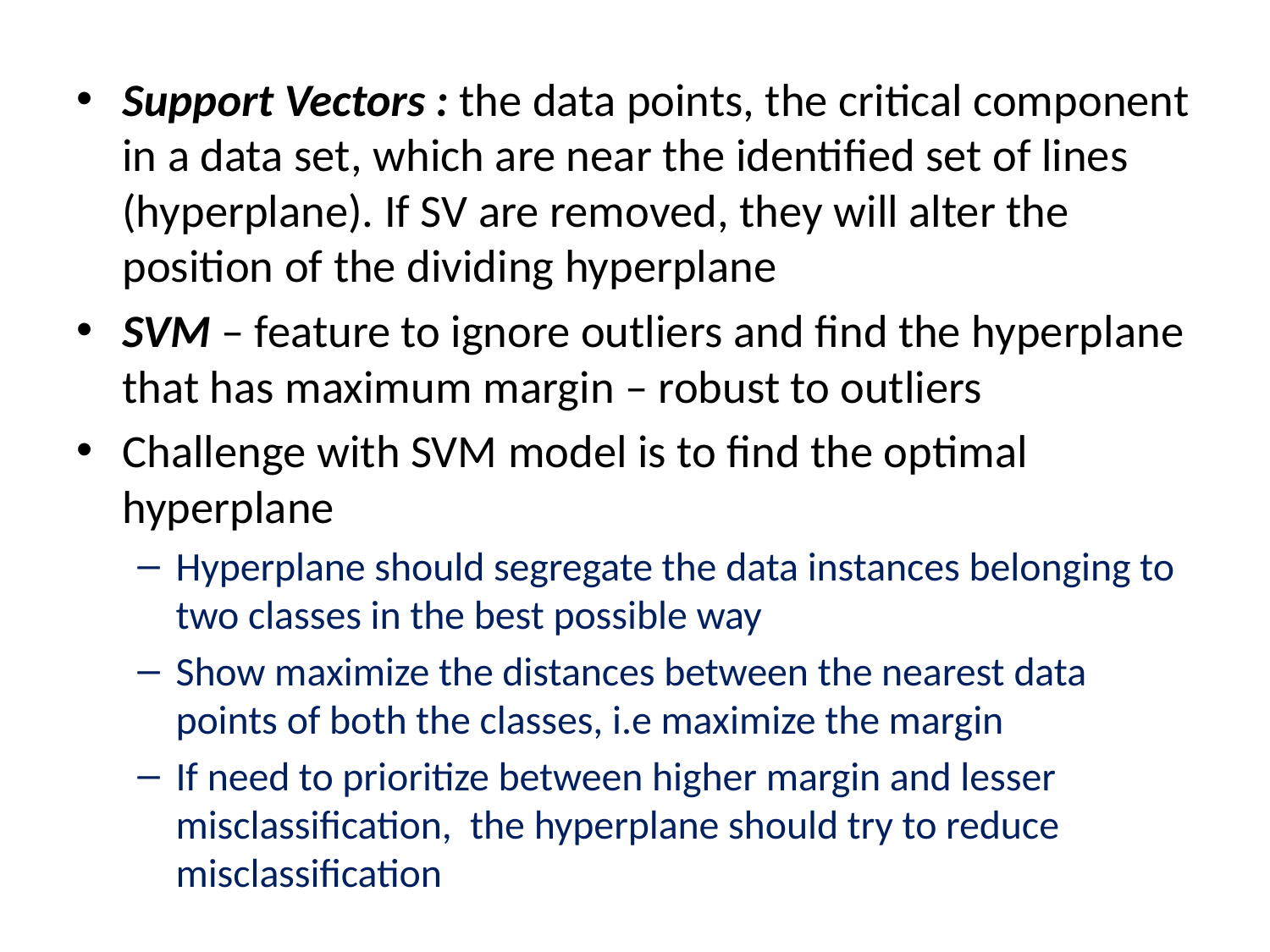

Support Vectors : the data points, the critical component in a data set, which are near the identified set of lines (hyperplane). If SV are removed, they will alter the position of the dividing hyperplane
SVM – feature to ignore outliers and find the hyperplane that has maximum margin – robust to outliers
Challenge with SVM model is to find the optimal hyperplane
Hyperplane should segregate the data instances belonging to two classes in the best possible way
Show maximize the distances between the nearest data points of both the classes, i.e maximize the margin
If need to prioritize between higher margin and lesser misclassification,  the hyperplane should try to reduce misclassification